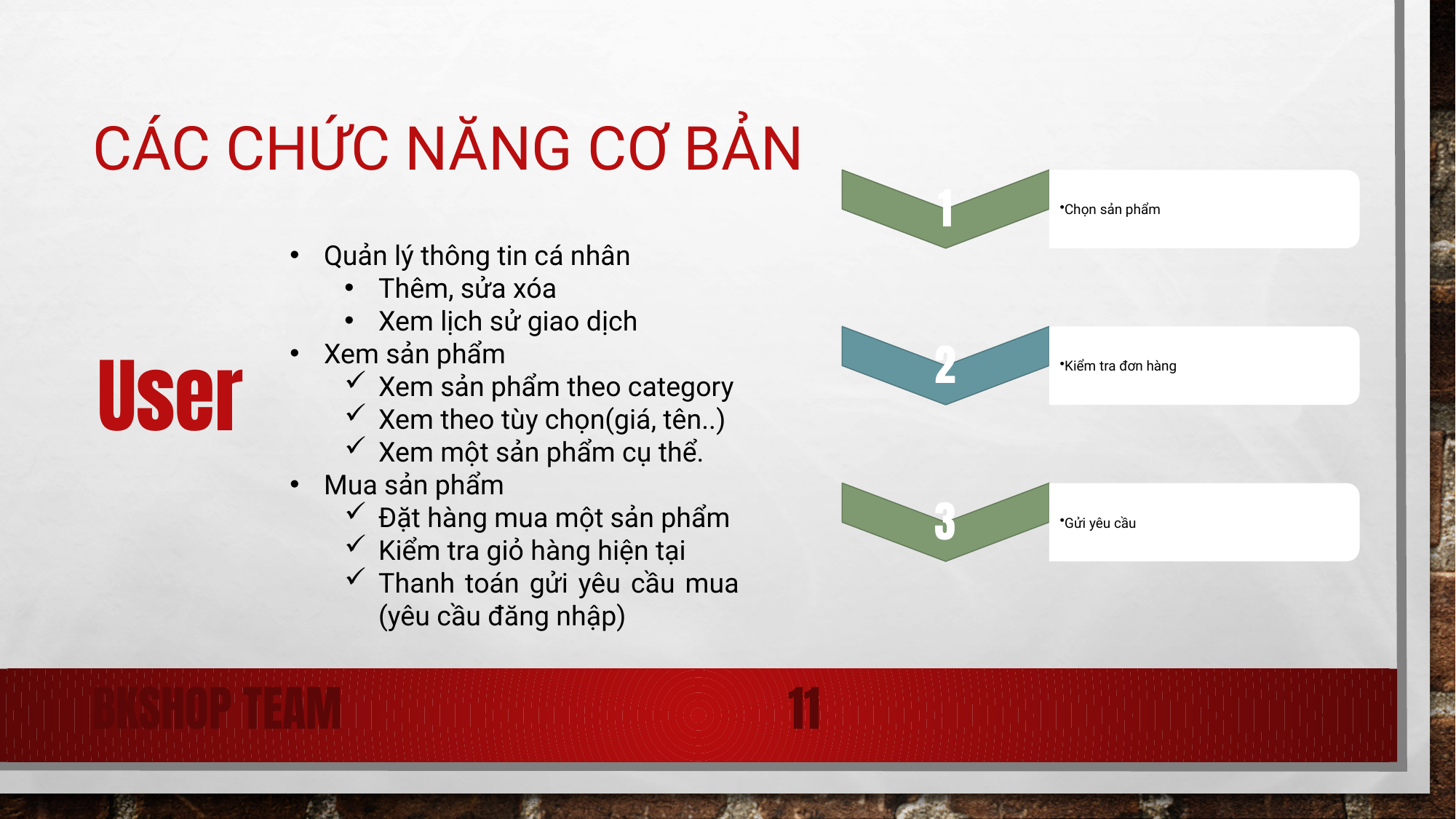

# Các chức năng cơ bản
1
Chọn sản phẩm
2
Kiểm tra đơn hàng
3
Gửi yêu cầu
Quản lý thông tin cá nhân
Thêm, sửa xóa
Xem lịch sử giao dịch
Xem sản phẩm
Xem sản phẩm theo category
Xem theo tùy chọn(giá, tên..)
Xem một sản phẩm cụ thể.
Mua sản phẩm
Đặt hàng mua một sản phẩm
Kiểm tra giỏ hàng hiện tại
Thanh toán gửi yêu cầu mua (yêu cầu đăng nhập)

User
BkShop Team
11